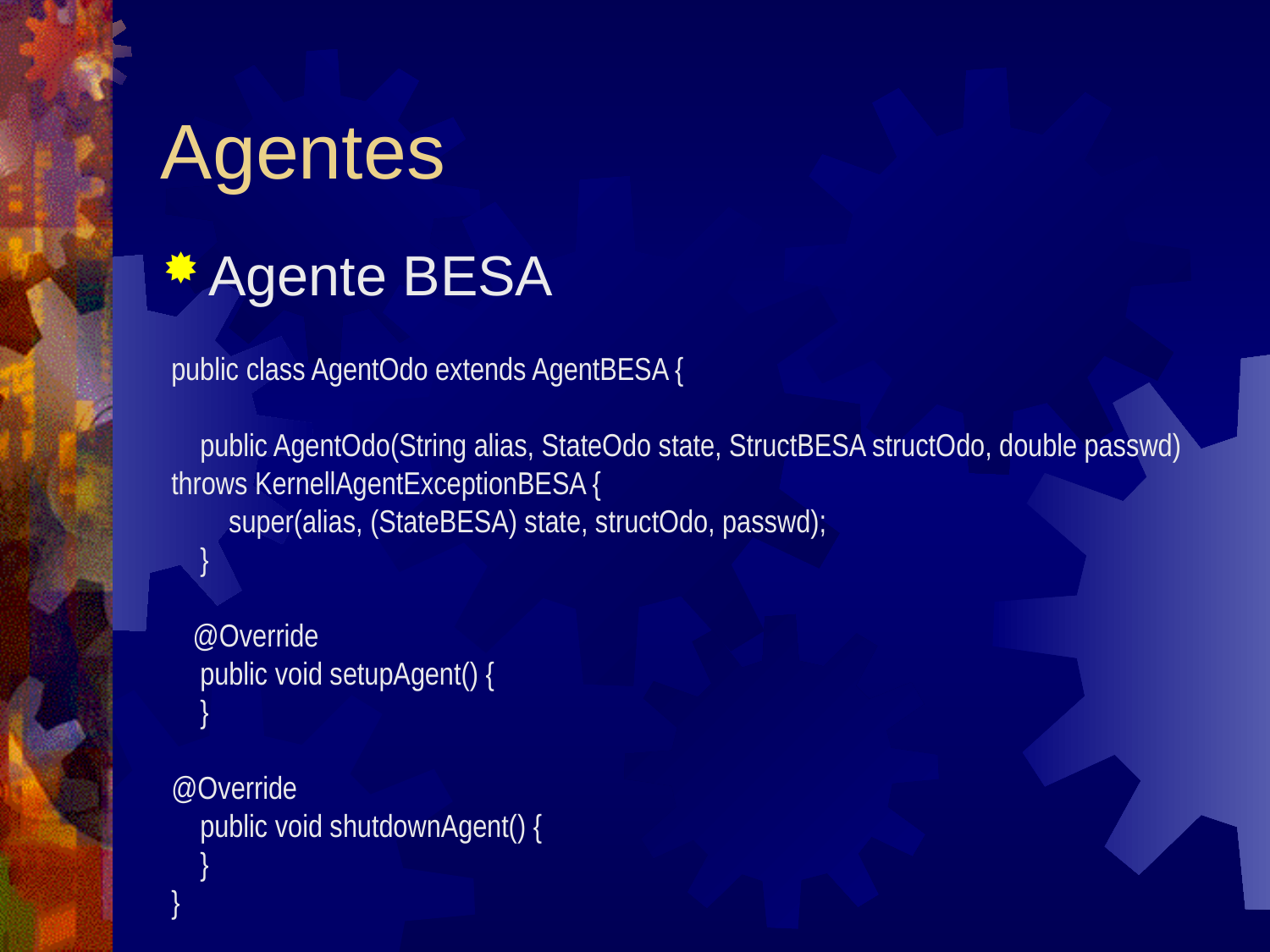

# Agentes
Agente BESA
public class AgentOdo extends AgentBESA {

    public AgentOdo(String alias, StateOdo state, StructBESA structOdo, double passwd) throws KernellAgentExceptionBESA {
        super(alias, (StateBESA) state, structOdo, passwd);
    }

   @Override
    public void setupAgent() {
    }

@Override
    public void shutdownAgent() {
    }
}